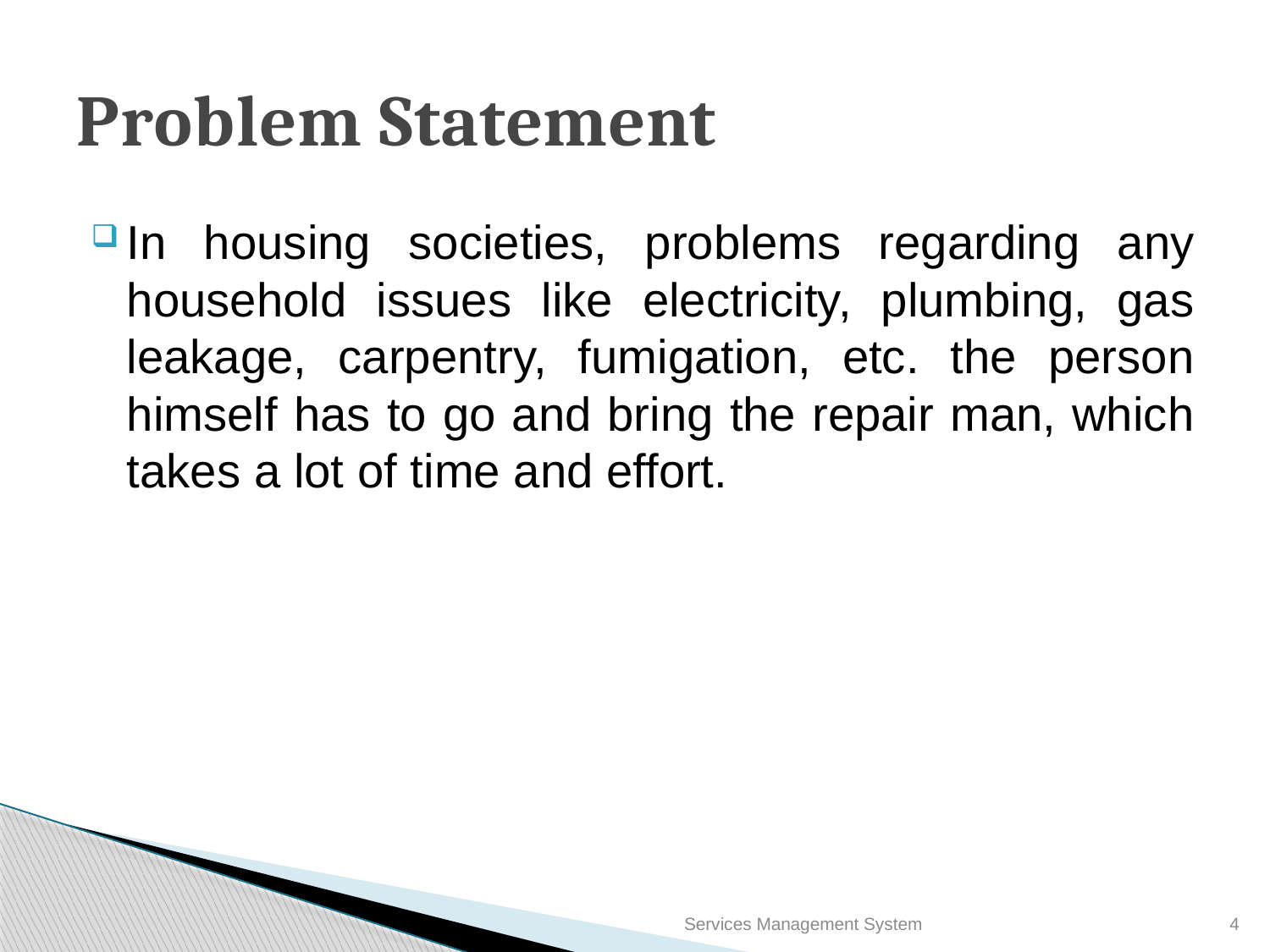

# Problem Statement
In housing societies, problems regarding any household issues like electricity, plumbing, gas leakage, carpentry, fumigation, etc. the person himself has to go and bring the repair man, which takes a lot of time and effort.
Services Management System
4